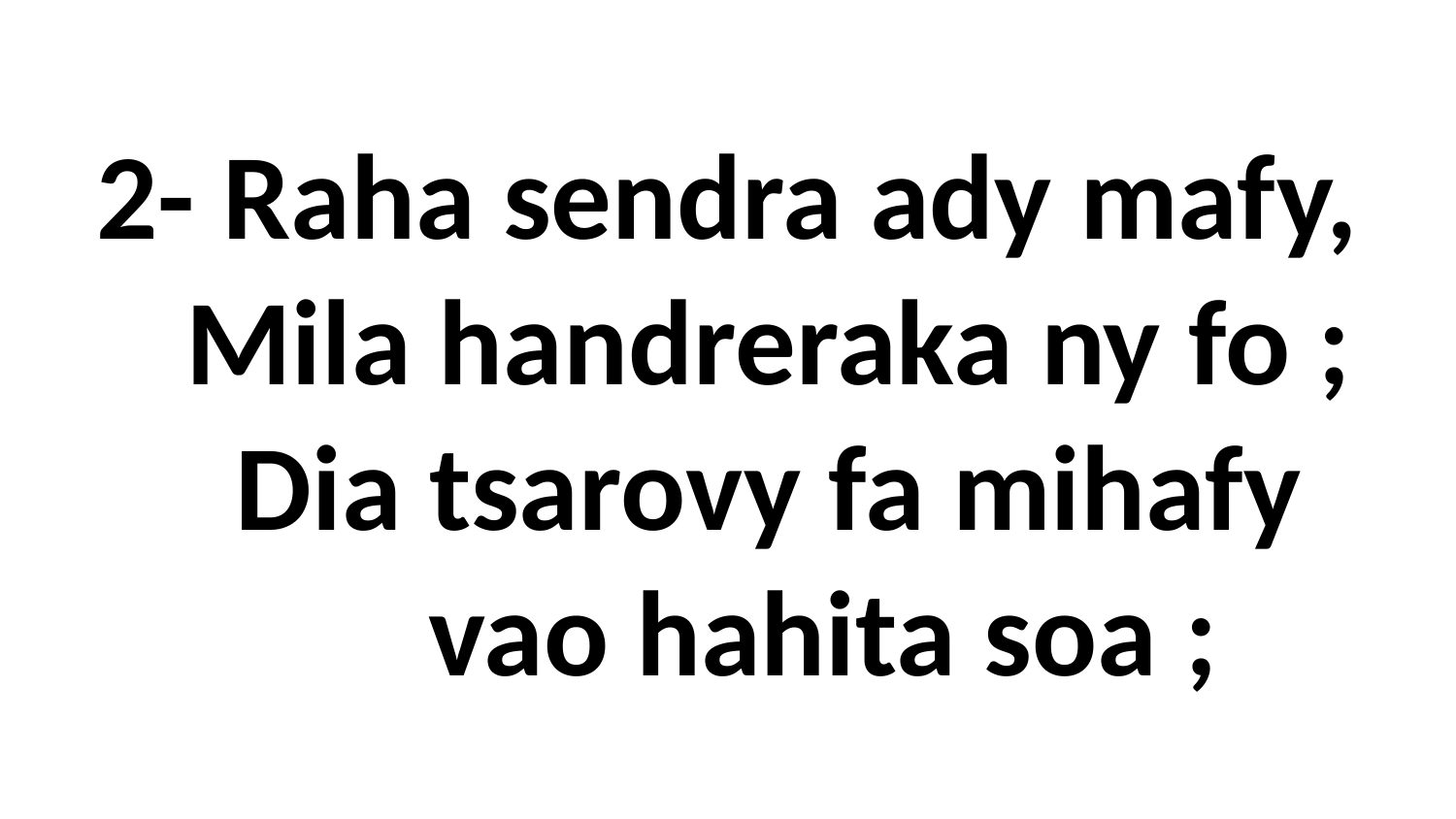

# 2- Raha sendra ady mafy, Mila handreraka ny fo ; Dia tsarovy fa mihafy vao hahita soa ;